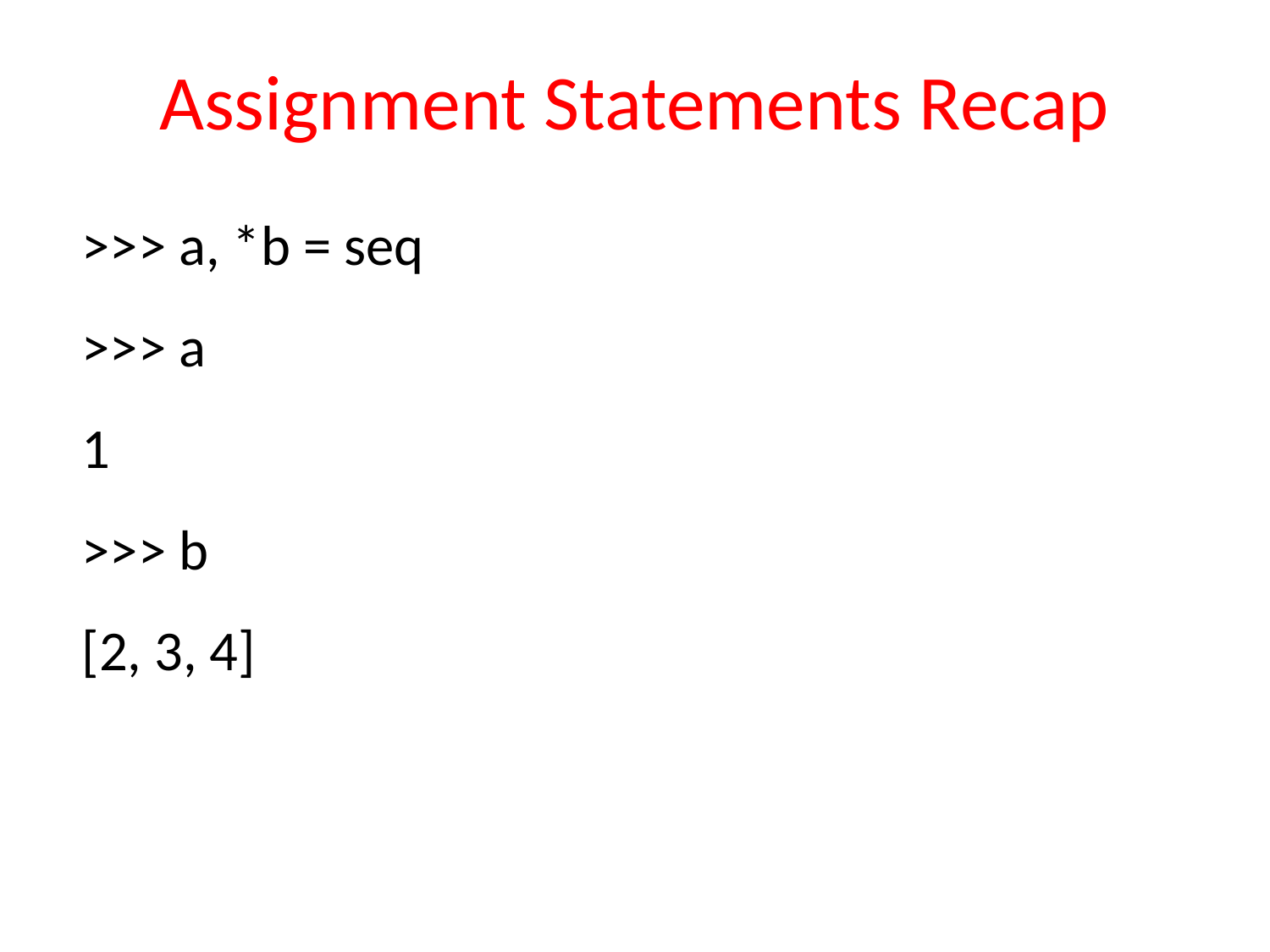

# Assignment Statements Recap
>>> a, *b = seq
>>> a
1
>>> b
[2, 3, 4]